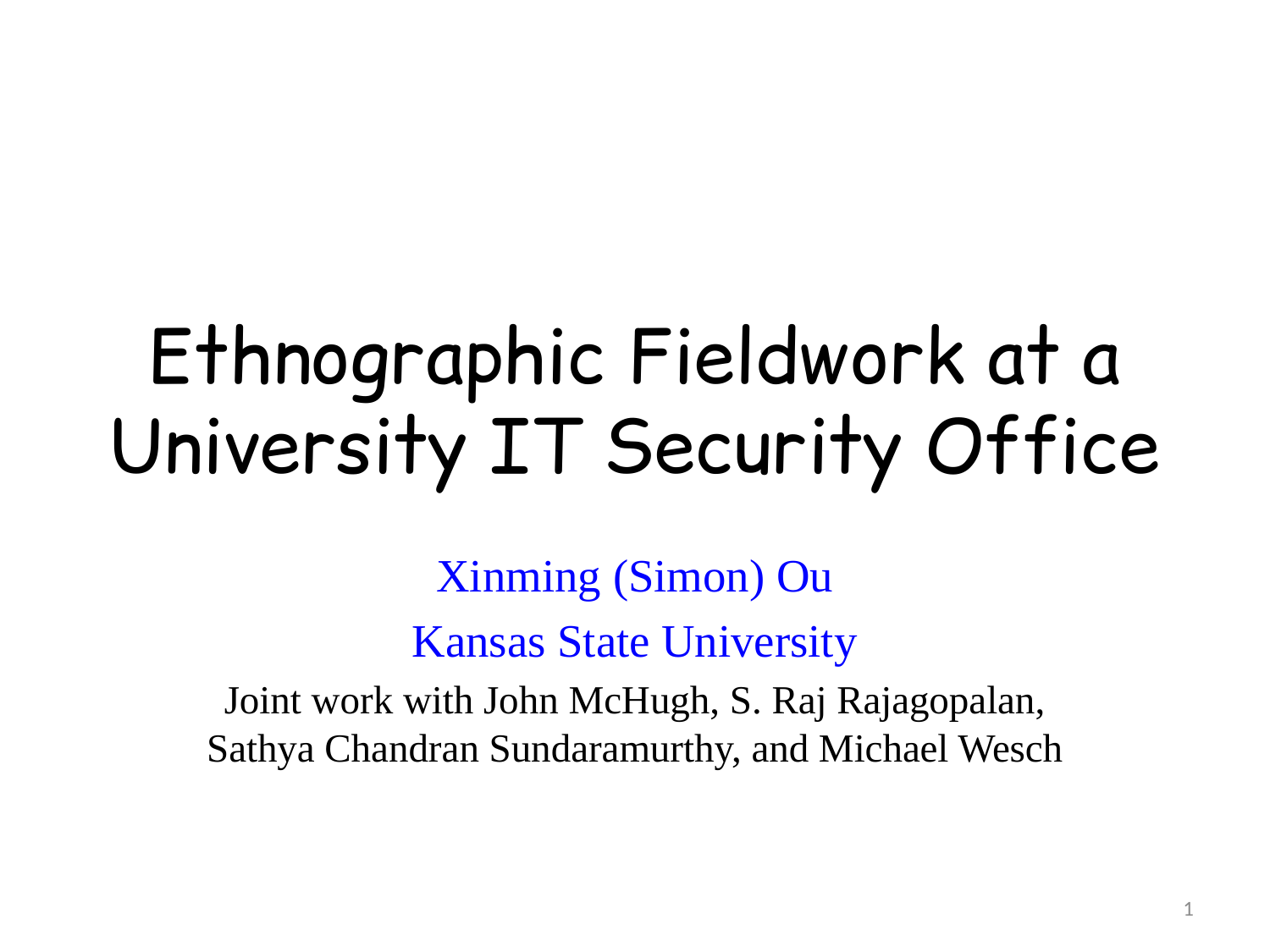

# Ethnographic Fieldwork at a University IT Security Office
Xinming (Simon) Ou
Kansas State University
Joint work with John McHugh, S. Raj Rajagopalan, Sathya Chandran Sundaramurthy, and Michael Wesch
1